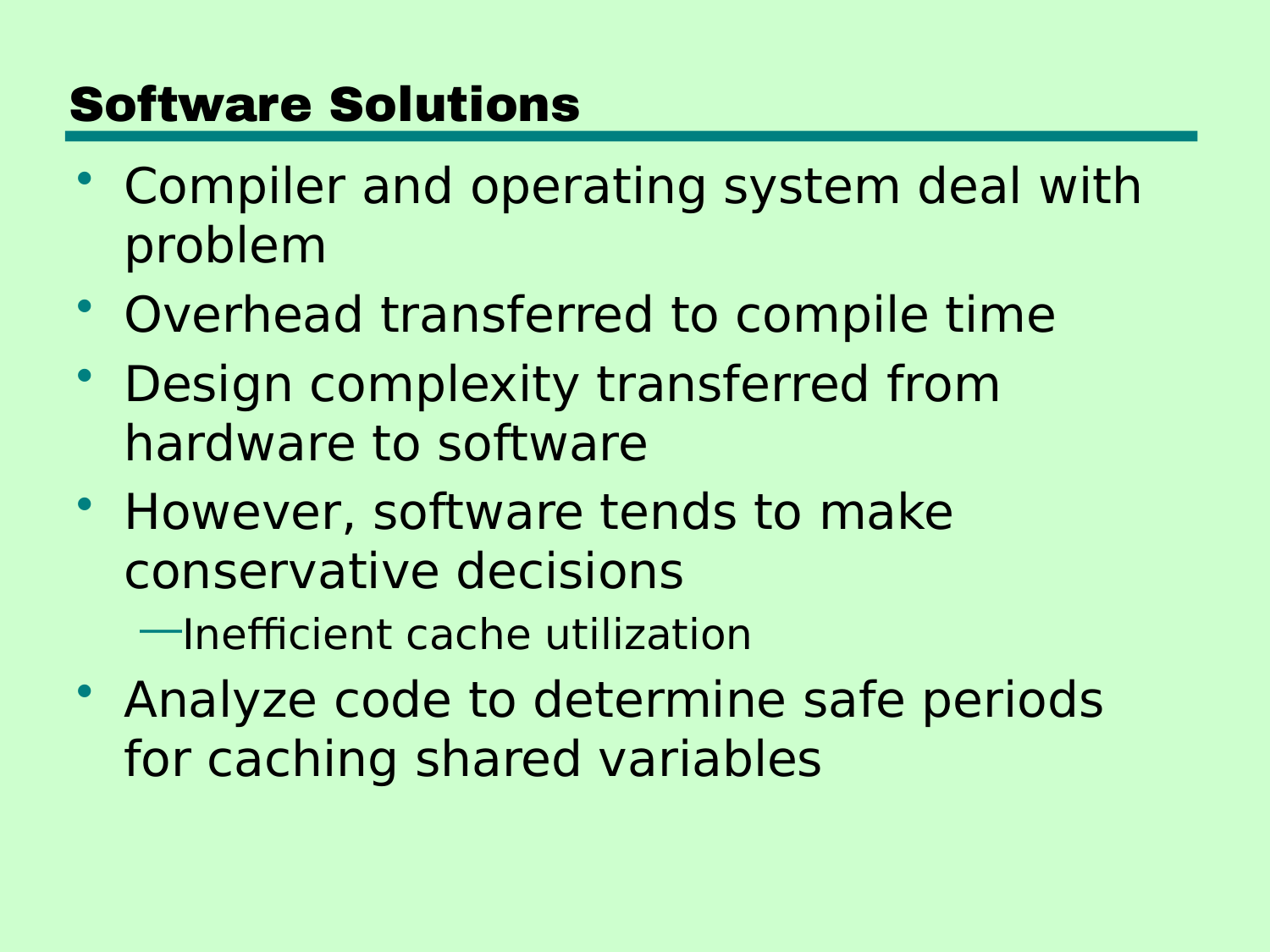

# Software Solutions
Compiler and operating system deal with problem
Overhead transferred to compile time
Design complexity transferred from hardware to software
However, software tends to make conservative decisions
Inefficient cache utilization
Analyze code to determine safe periods for caching shared variables